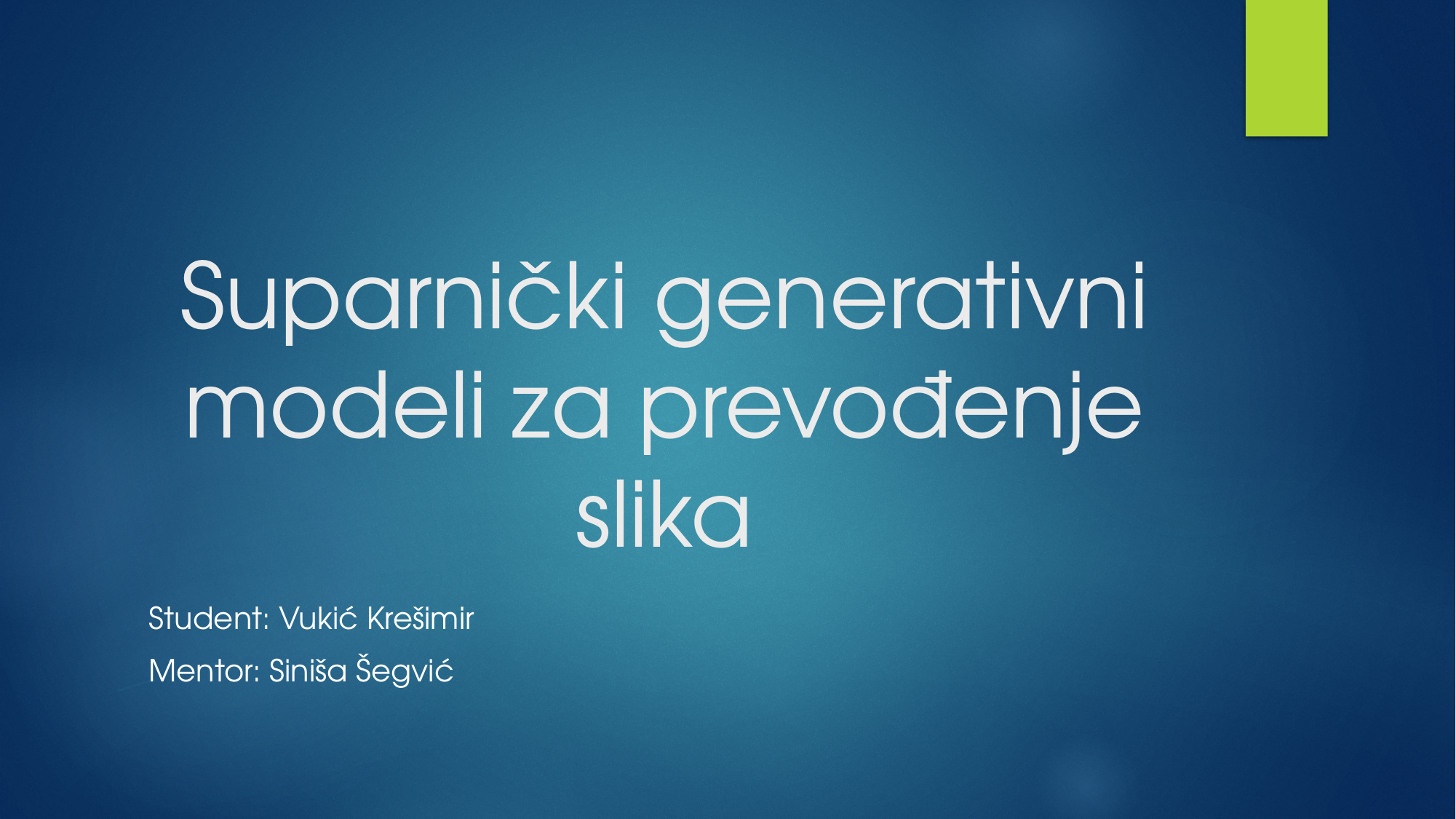

# Suparnički generativni modeli za prevođenje slika
Student: Vukić Krešimir
Mentor: Siniša Šegvić